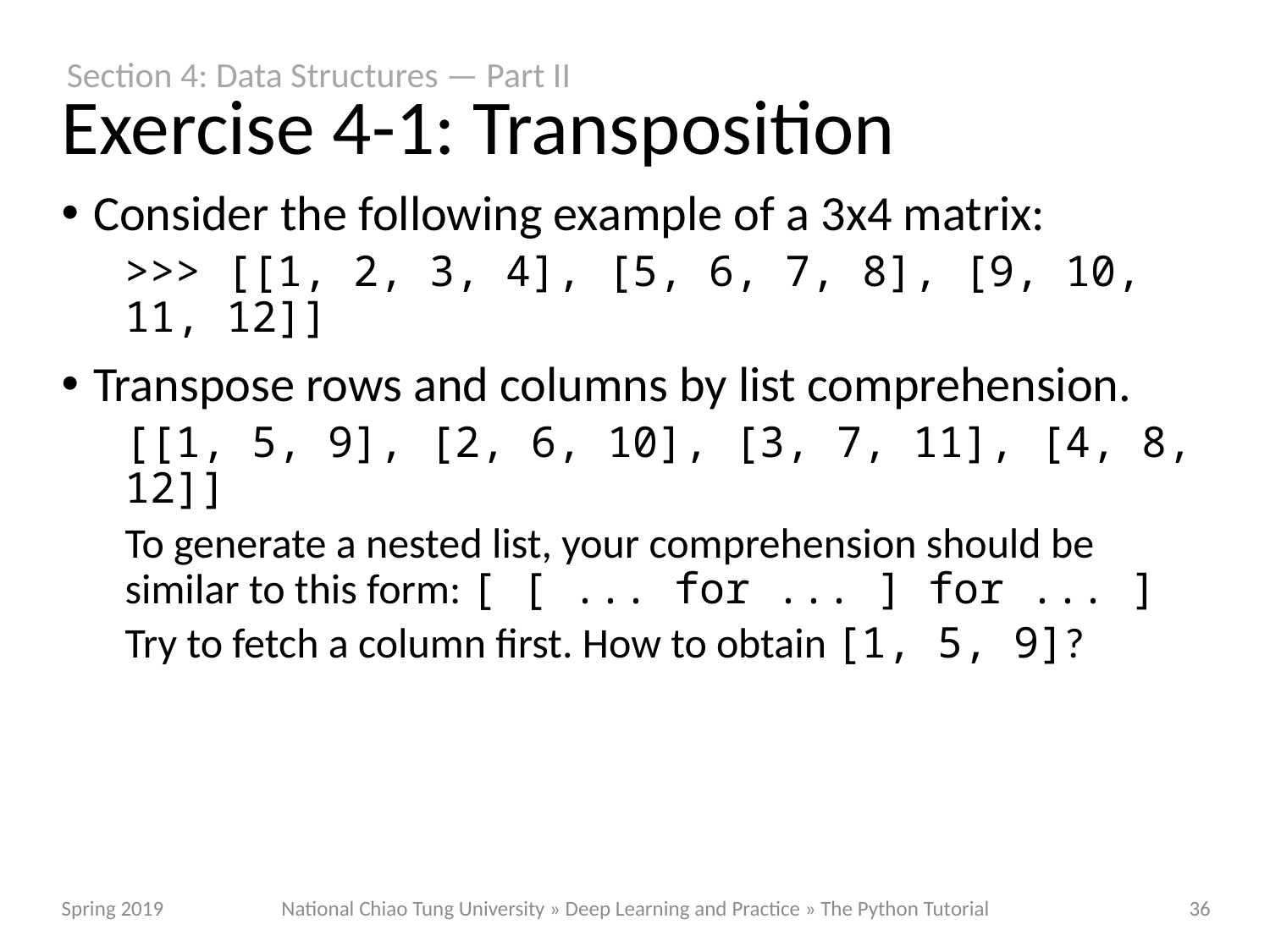

Section 4: Data Structures — Part II
# Exercise 4-1: Transposition
Consider the following example of a 3x4 matrix:
>>> [[1, 2, 3, 4], [5, 6, 7, 8], [9, 10, 11, 12]]
Transpose rows and columns by list comprehension.
[[1, 5, 9], [2, 6, 10], [3, 7, 11], [4, 8, 12]]
To generate a nested list, your comprehension should be similar to this form: [ [ ... for ... ] for ... ]
Try to fetch a column first. How to obtain [1, 5, 9]?
National Chiao Tung University » Deep Learning and Practice » The Python Tutorial
Spring 2019
36